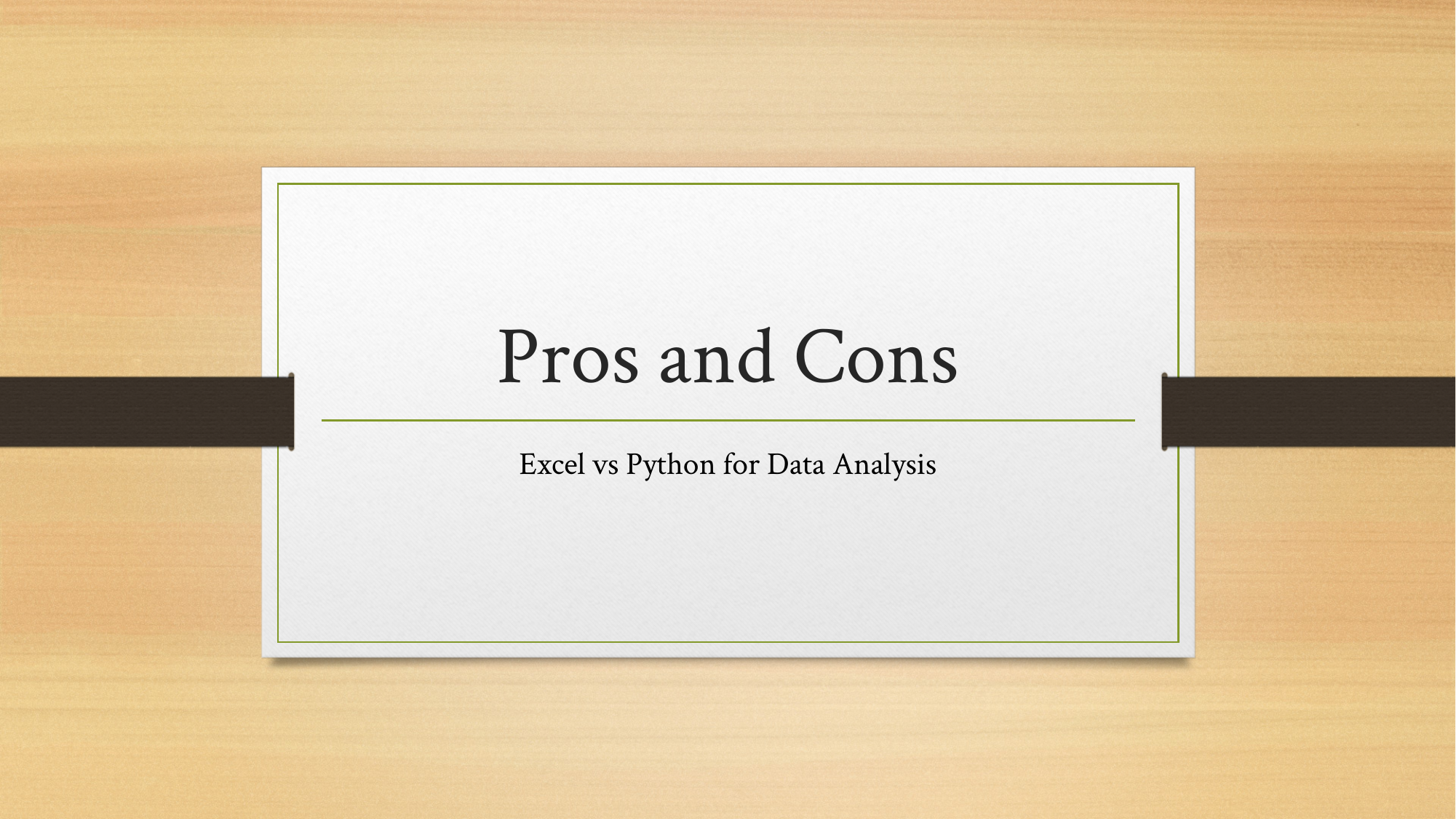

# Pros and Cons
Excel vs Python for Data Analysis